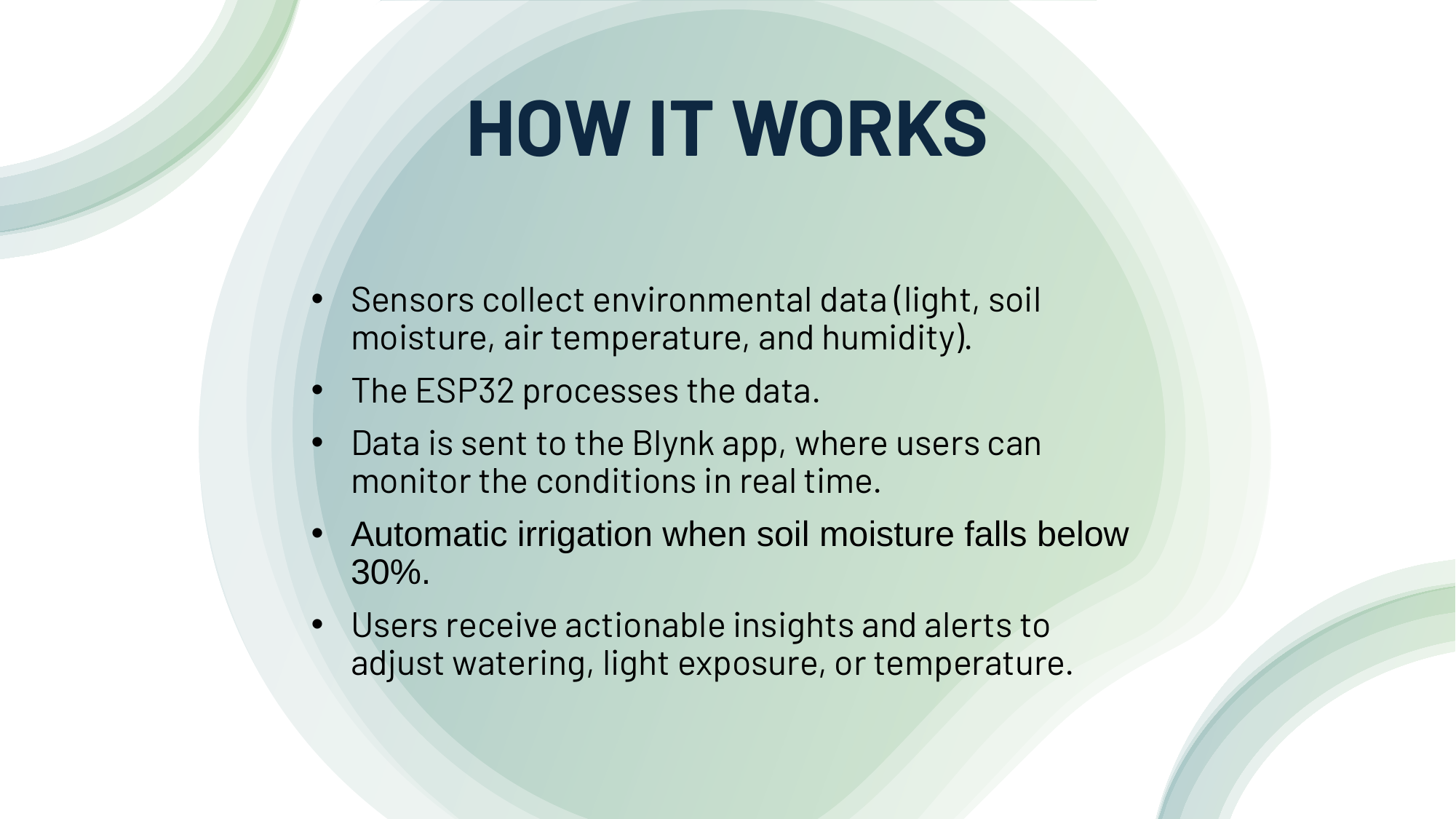

# HOW IT WORKS
Sensors collect environmental data (light, soil moisture, air temperature, and humidity).
The ESP32 processes the data.
Data is sent to the Blynk app, where users can monitor the conditions in real time.
Automatic irrigation when soil moisture falls below 30%.
Users receive actionable insights and alerts to adjust watering, light exposure, or temperature.